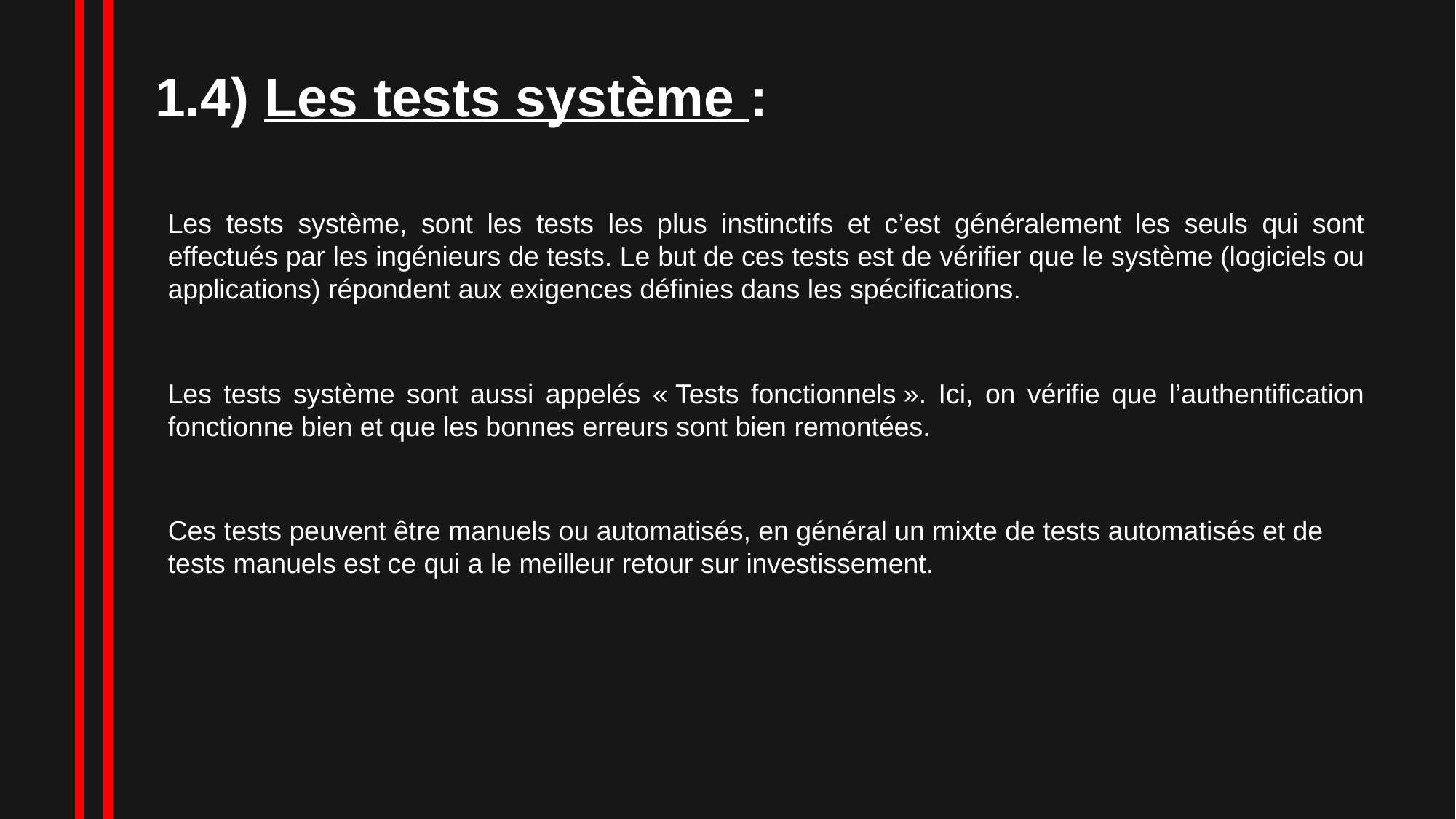

1.4) Les tests système :
Les tests système, sont les tests les plus instinctifs et c’est généralement les seuls qui sont effectués par les ingénieurs de tests. Le but de ces tests est de vérifier que le système (logiciels ou applications) répondent aux exigences définies dans les spécifications.
Les tests système sont aussi appelés « Tests fonctionnels ». Ici, on vérifie que l’authentification fonctionne bien et que les bonnes erreurs sont bien remontées.
Ces tests peuvent être manuels ou automatisés, en général un mixte de tests automatisés et de tests manuels est ce qui a le meilleur retour sur investissement.